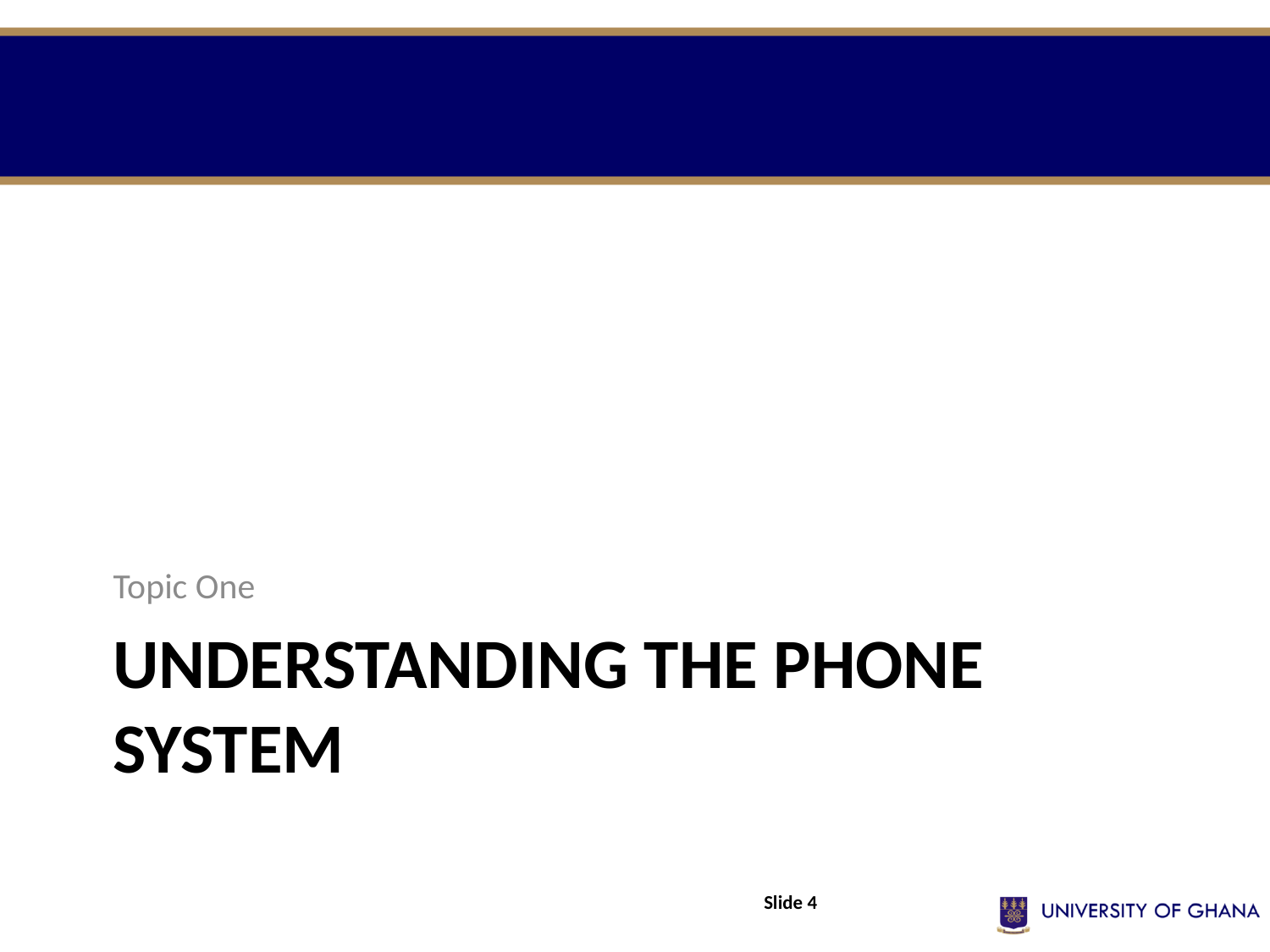

Topic One
# Understanding the Phone System
Slide 4